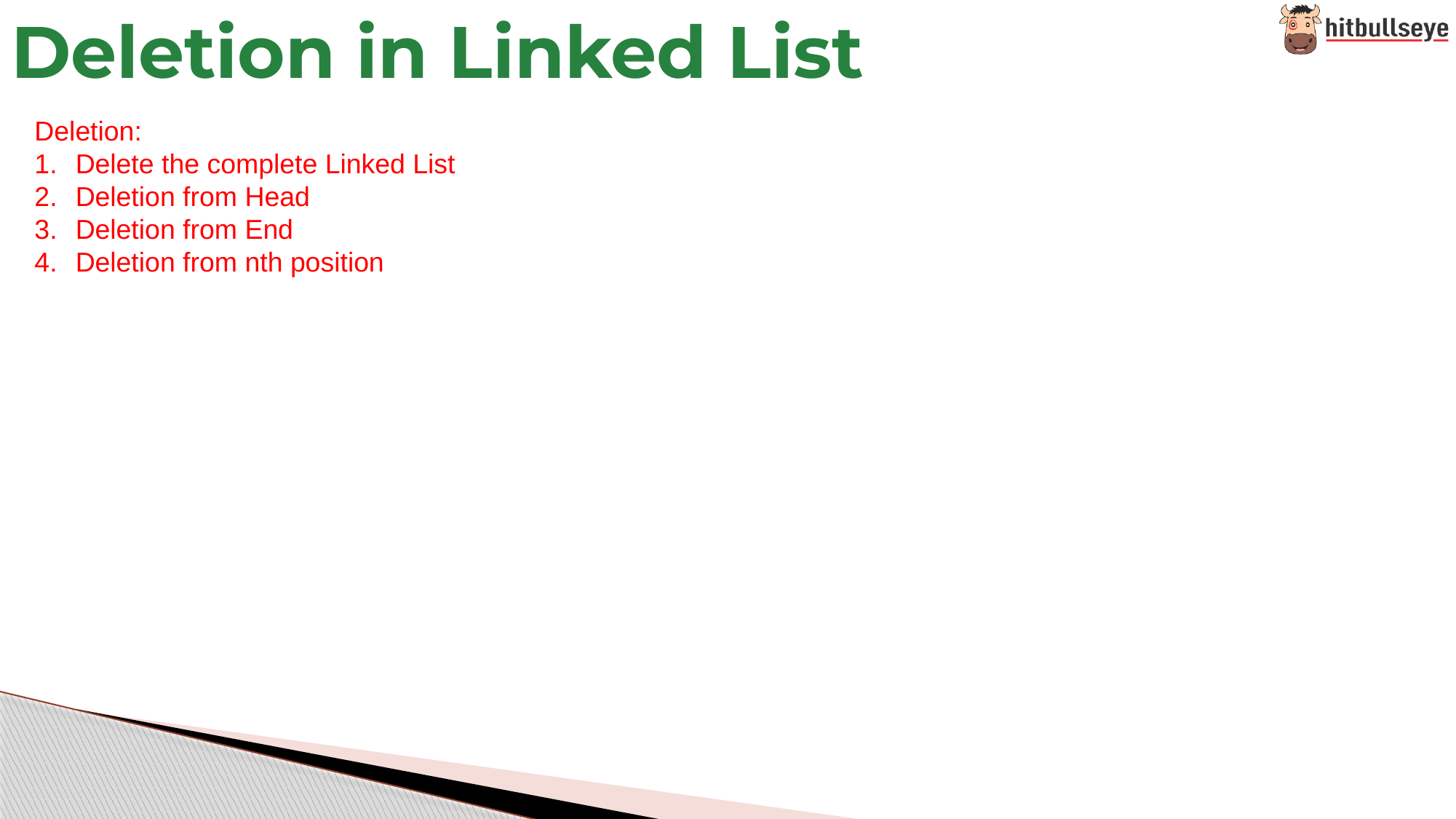

# Deletion in Linked List
Deletion:
Delete the complete Linked List
Deletion from Head
Deletion from End
Deletion from nth position